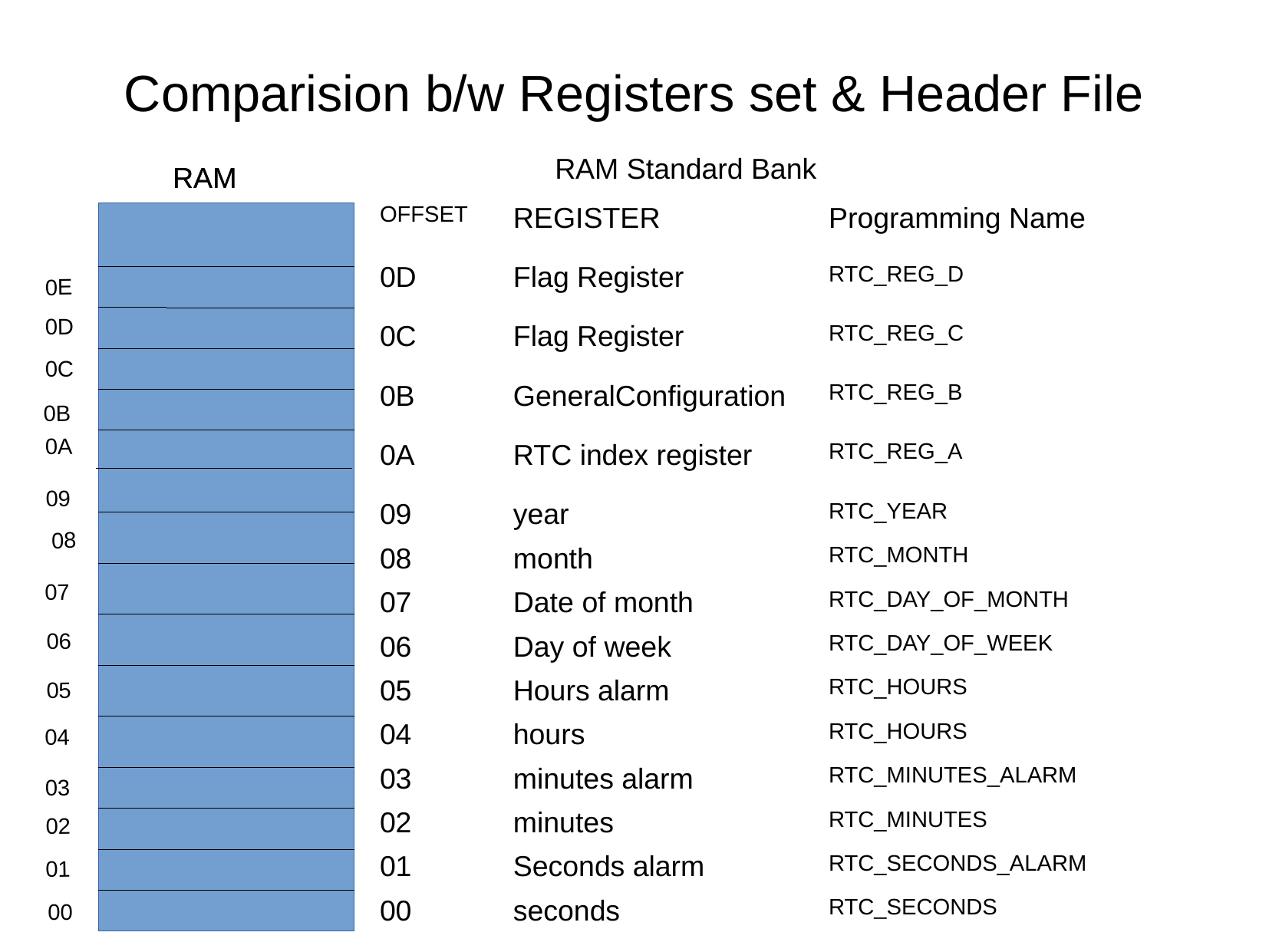

Comparision b/w Registers set & Header File
RAM Standard Bank
RAM
RAM
| OFFSET | REGISTER | Programming Name |
| --- | --- | --- |
| 0D | Flag Register | RTC\_REG\_D |
| 0C | Flag Register | RTC\_REG\_C |
| 0B | GeneralConfiguration | RTC\_REG\_B |
| 0A | RTC index register | RTC\_REG\_A |
| 09 | year | RTC\_YEAR |
| 08 | month | RTC\_MONTH |
| 07 | Date of month | RTC\_DAY\_OF\_MONTH |
| 06 | Day of week | RTC\_DAY\_OF\_WEEK |
| 05 | Hours alarm | RTC\_HOURS |
| 04 | hours | RTC\_HOURS |
| 03 | minutes alarm | RTC\_MINUTES\_ALARM |
| 02 | minutes | RTC\_MINUTES |
| 01 | Seconds alarm | RTC\_SECONDS\_ALARM |
| 00 | seconds | RTC\_SECONDS |

0E
0D

0C

0B
0A

09

08

 07

06

 05

04

03
02

01

00